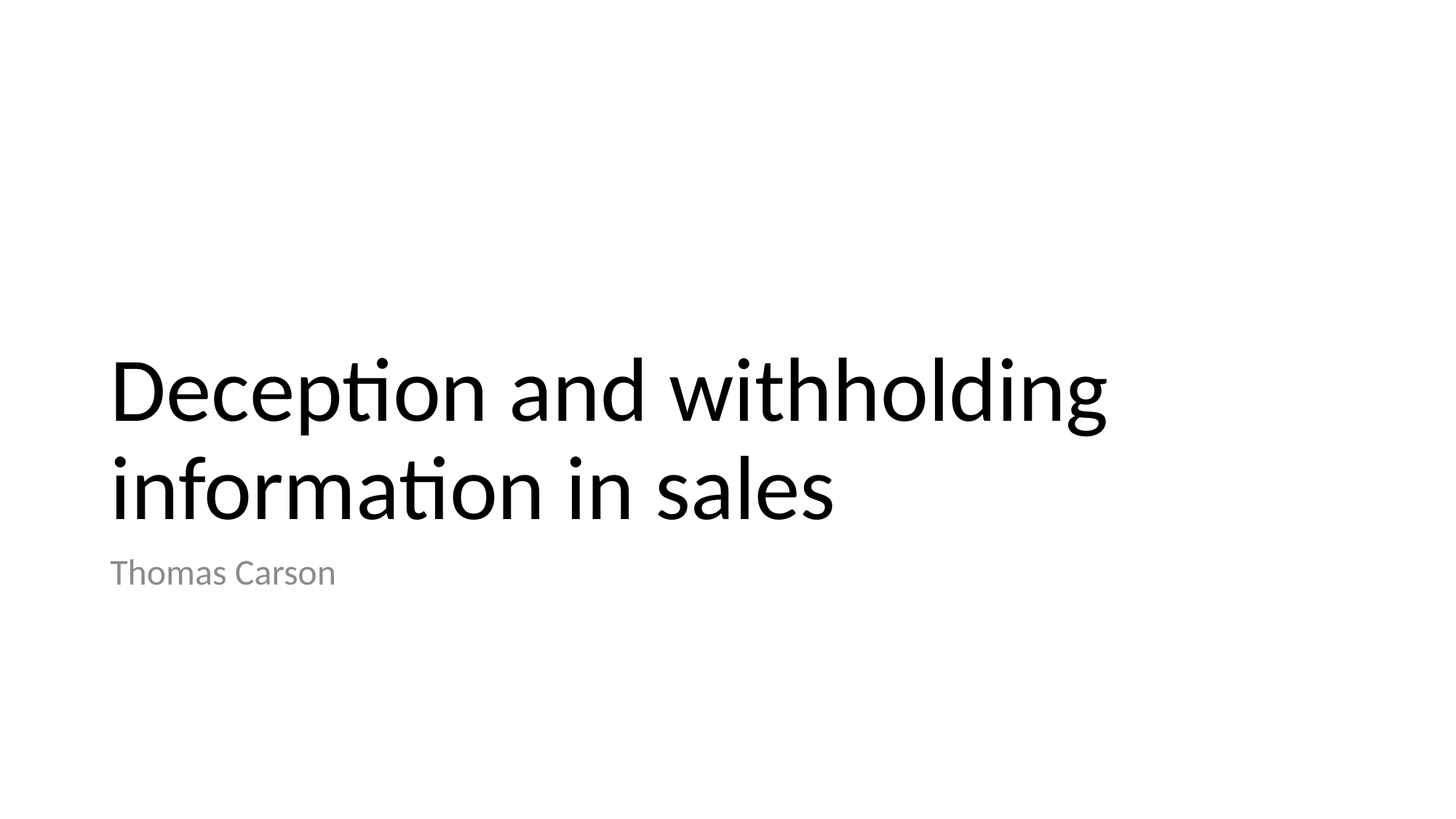

# Deception and withholding information in sales
Thomas Carson